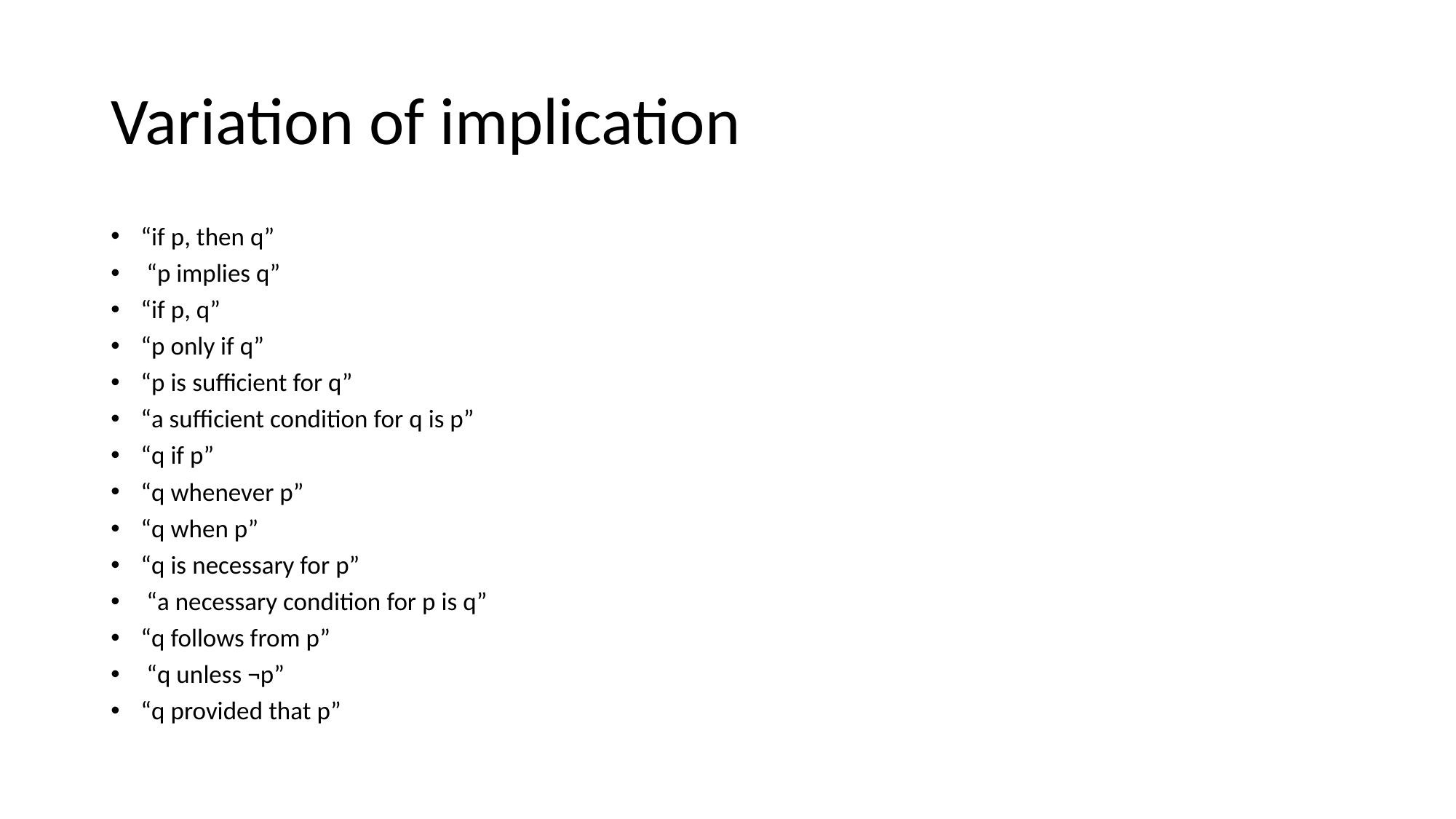

# Variation of implication
“if p, then q”
 “p implies q”
“if p, q”
“p only if q”
“p is sufficient for q”
“a sufficient condition for q is p”
“q if p”
“q whenever p”
“q when p”
“q is necessary for p”
 “a necessary condition for p is q”
“q follows from p”
 “q unless ¬p”
“q provided that p”